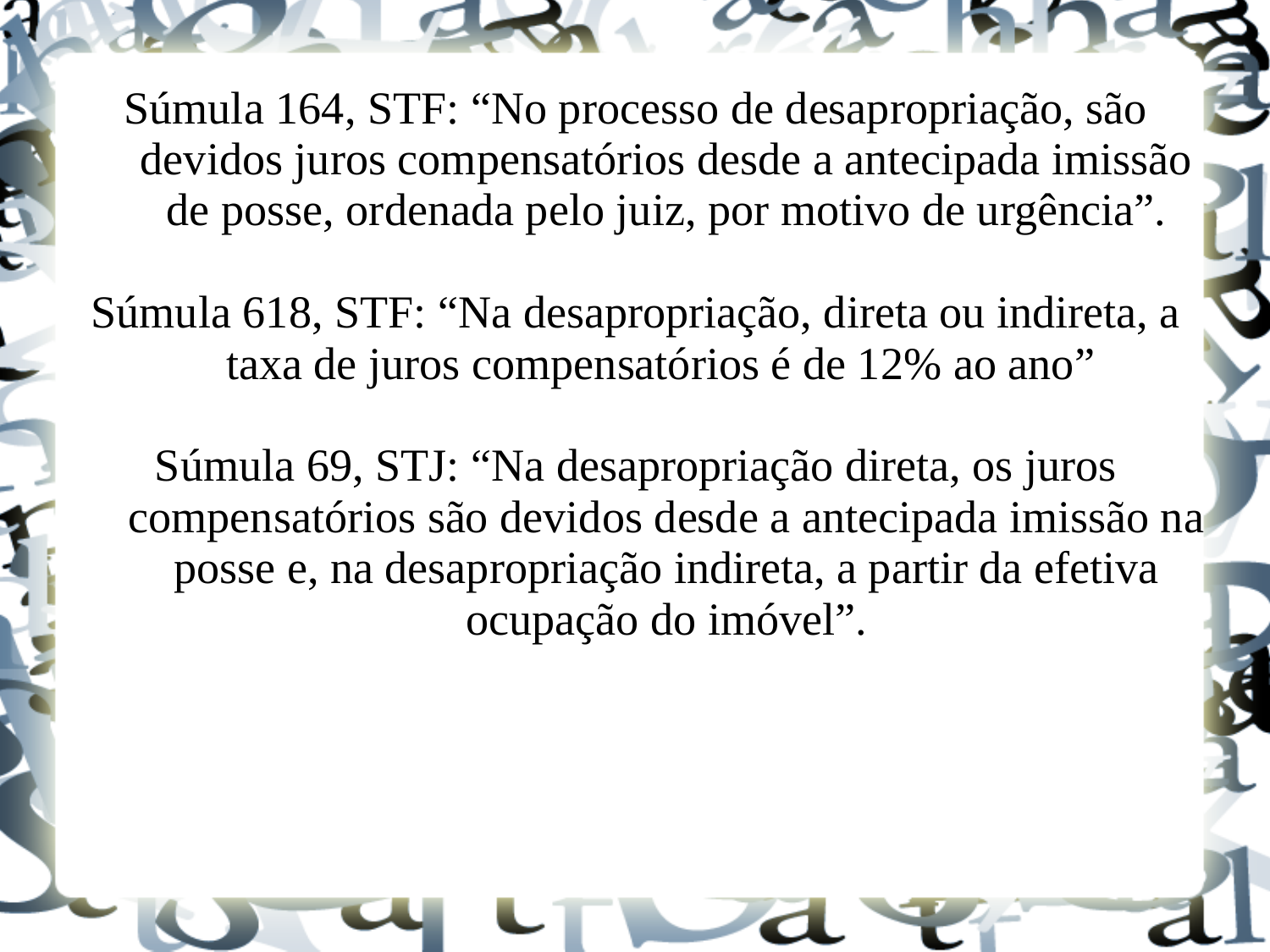

Súmula 164, STF: “No processo de desapropriação, são devidos juros compensatórios desde a antecipada imissão de posse, ordenada pelo juiz, por motivo de urgência”.

Súmula 618, STF: “Na desapropriação, direta ou indireta, a taxa de juros compensatórios é de 12% ao ano”

Súmula 69, STJ: “Na desapropriação direta, os juros compensatórios são devidos desde a antecipada imissão na posse e, na desapropriação indireta, a partir da efetiva ocupação do imóvel”.